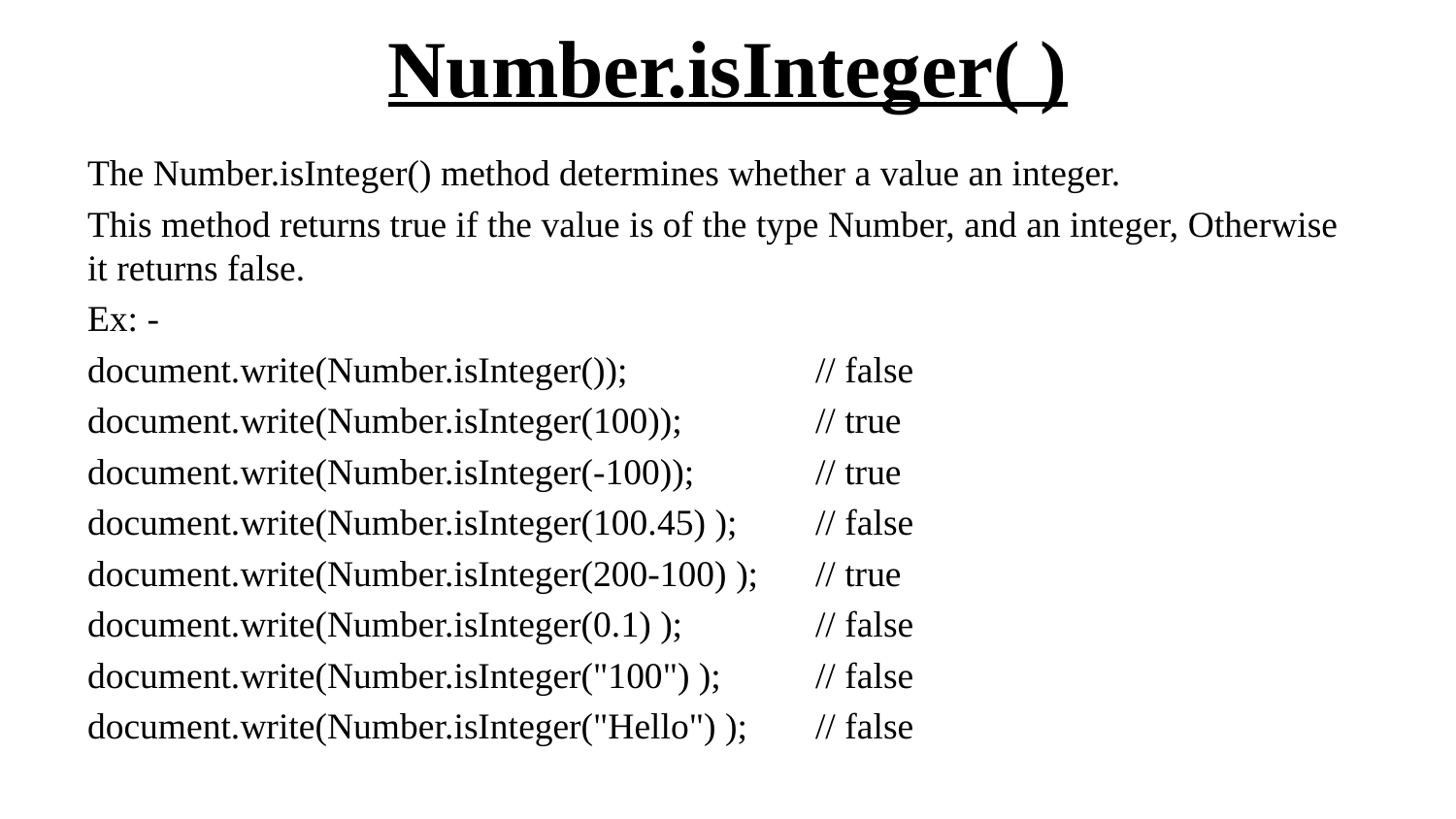

# Number.isInteger( )
The Number.isInteger() method determines whether a value an integer.
This method returns true if the value is of the type Number, and an integer, Otherwise it returns false.
Ex: -
document.write(Number.isInteger());		// false
document.write(Number.isInteger(100));	// true
document.write(Number.isInteger(-100));	// true
document.write(Number.isInteger(100.45) );	// false
document.write(Number.isInteger(200-100) );	// true
document.write(Number.isInteger(0.1) );	// false
document.write(Number.isInteger("100") );	// false
document.write(Number.isInteger("Hello") );	// false